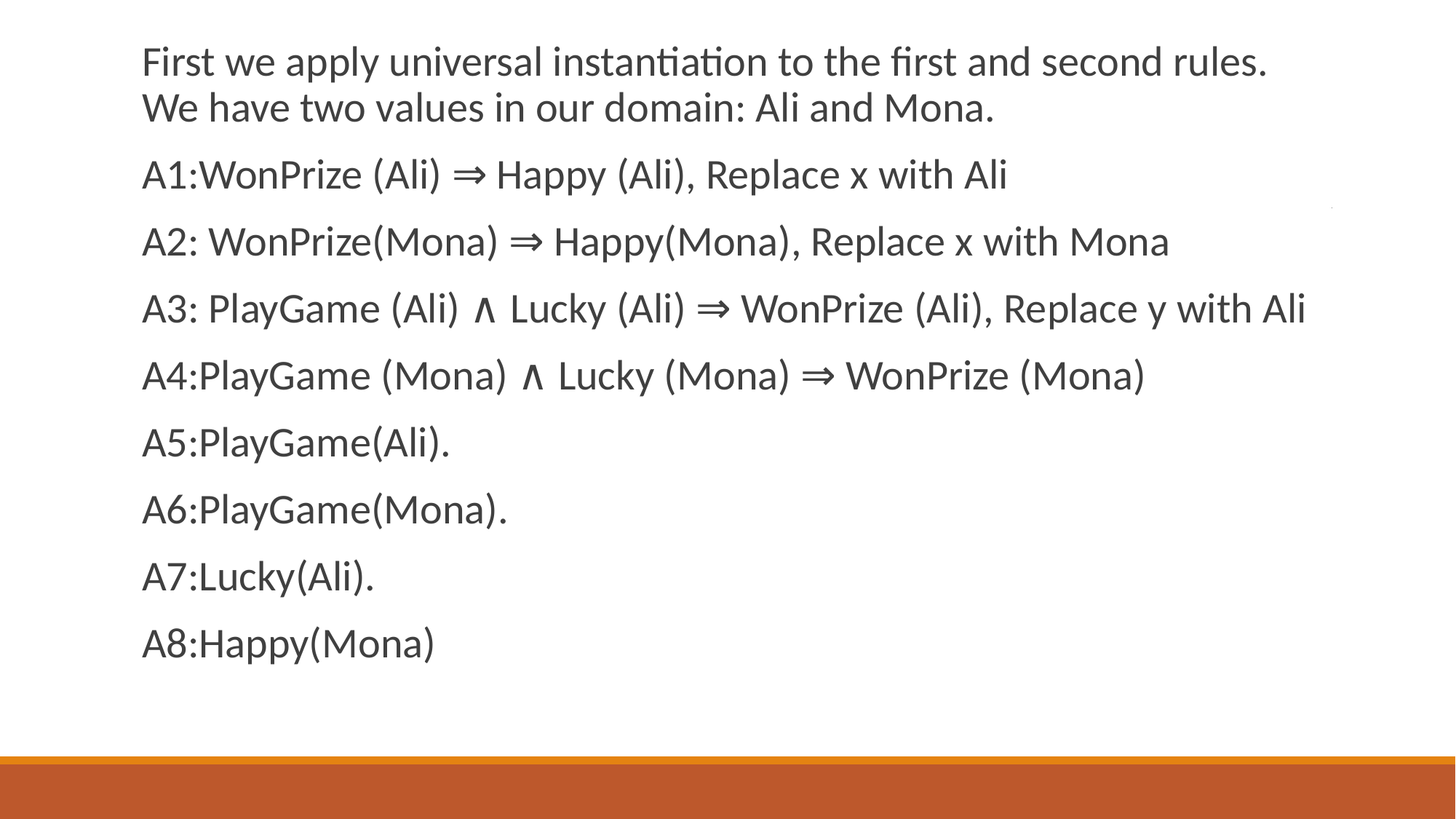

#
First we apply universal instantiation to the first and second rules. We have two values in our domain: Ali and Mona.
A1:WonPrize (Ali) ⇒ Happy (Ali), Replace x with Ali
A2: WonPrize(Mona) ⇒ Happy(Mona), Replace x with Mona
A3: PlayGame (Ali) ∧ Lucky (Ali) ⇒ WonPrize (Ali), Replace y with Ali
A4:PlayGame (Mona) ∧ Lucky (Mona) ⇒ WonPrize (Mona)
A5:PlayGame(Ali).
A6:PlayGame(Mona).
A7:Lucky(Ali).
A8:Happy(Mona)